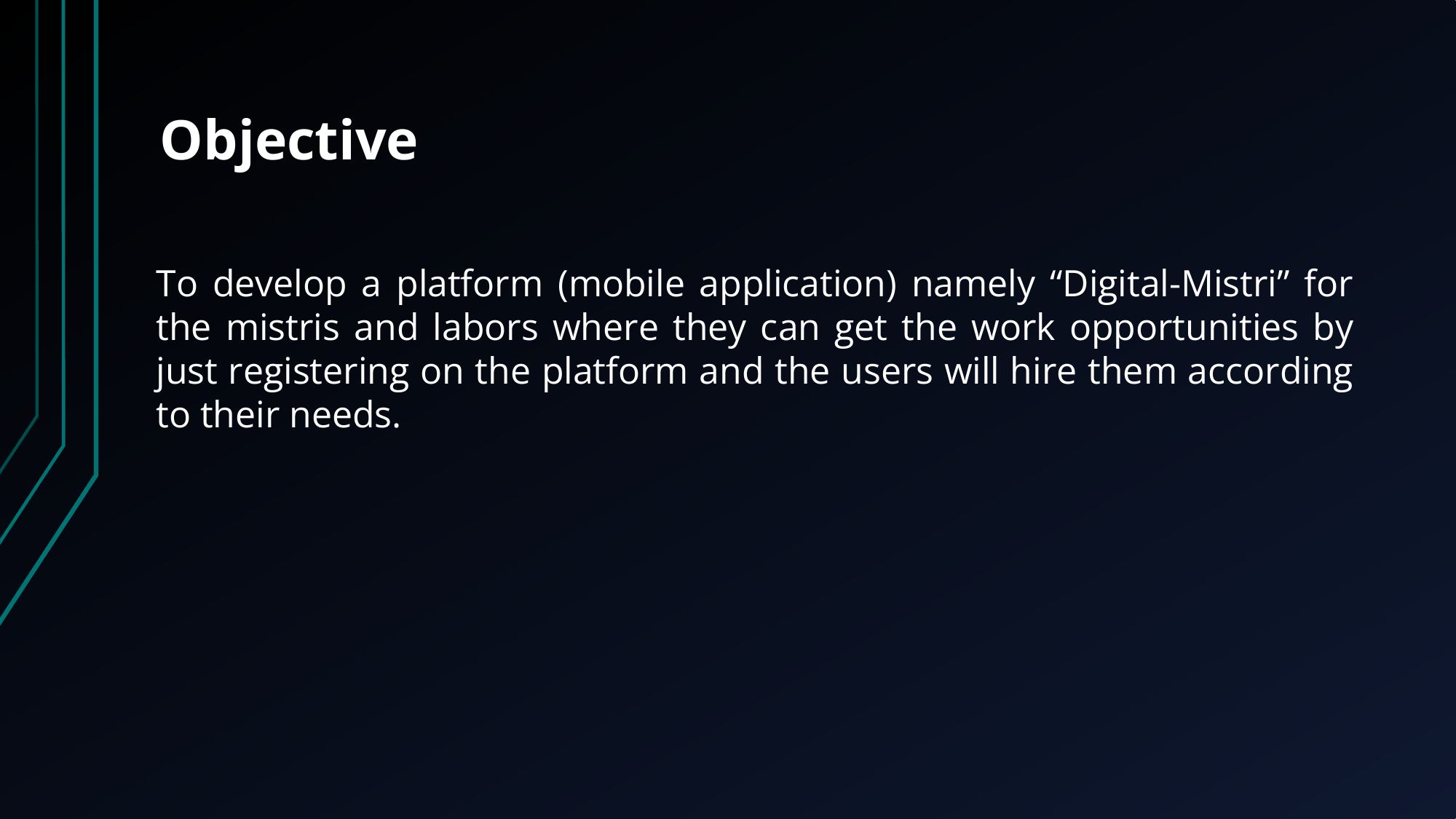

# Objective
To develop a platform (mobile application) namely “Digital-Mistri” for the mistris and labors where they can get the work opportunities by just registering on the platform and the users will hire them according to their needs.